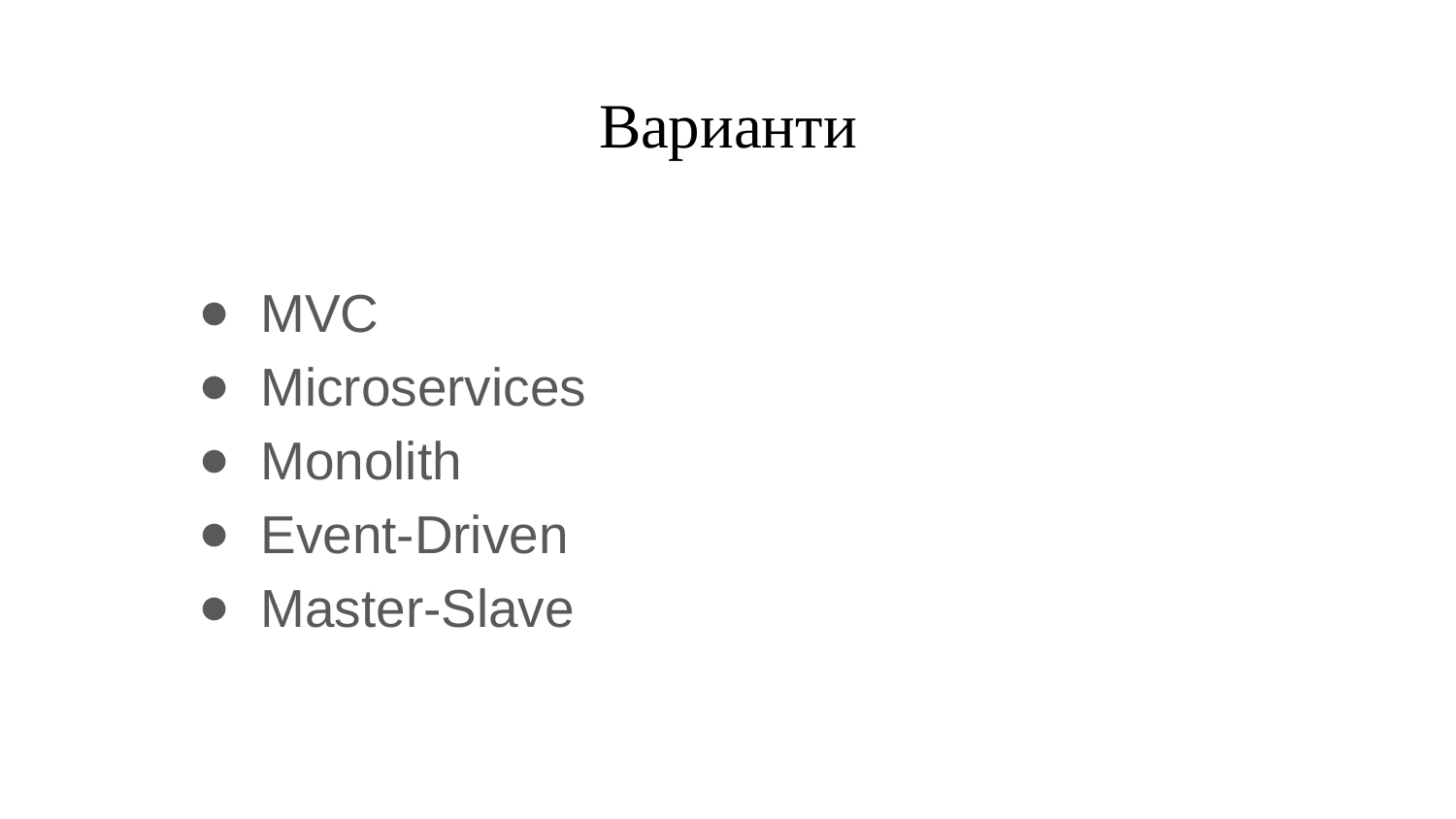

# Варианти
MVC
Microservices
Monolith
Event-Driven
Master-Slave